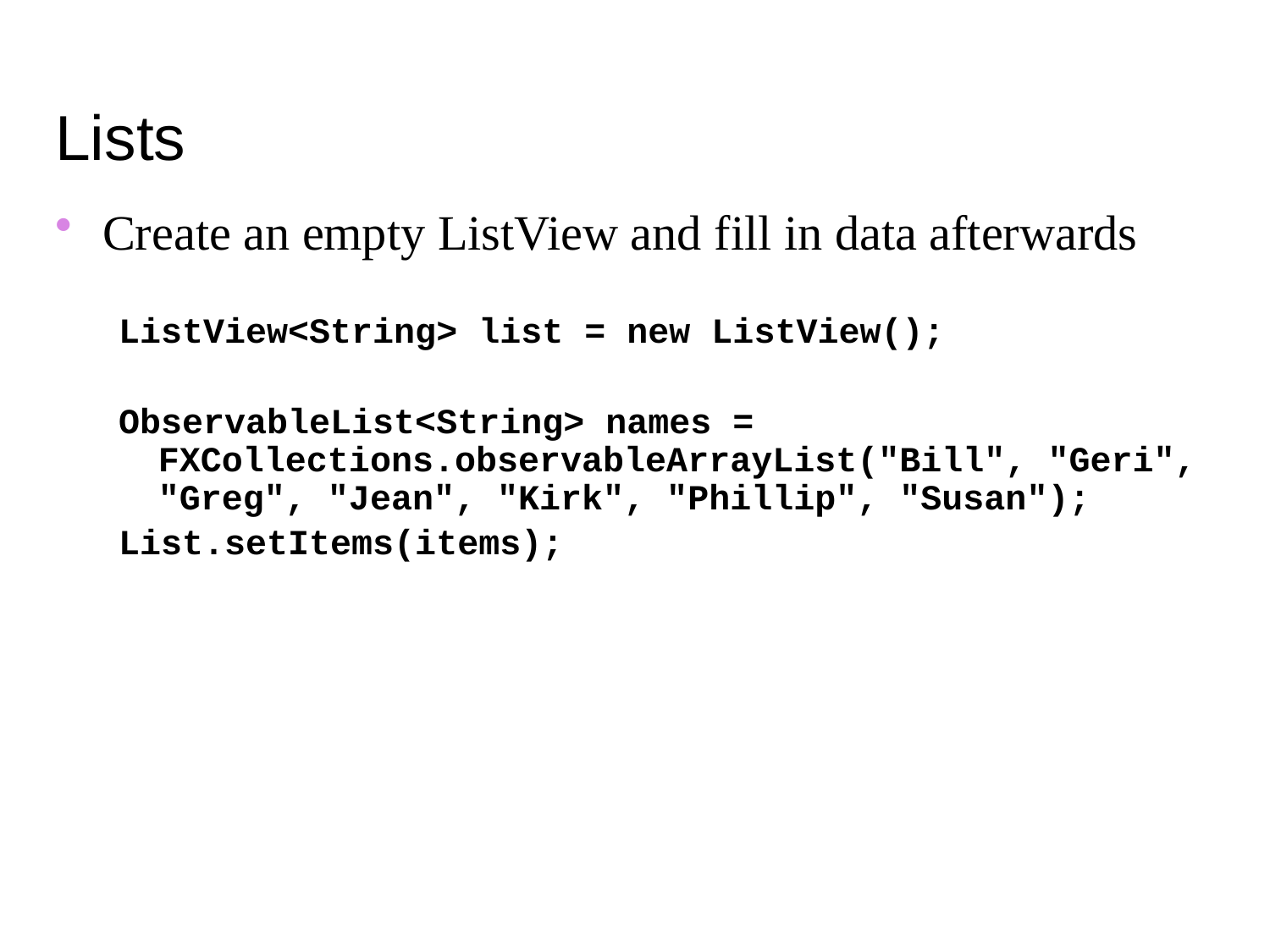

Lists
Create an empty ListView and fill in data afterwards

ListView<String> list = new ListView();

ObservableList<String> names = FXCollections.observableArrayList("Bill", "Geri", "Greg", "Jean", "Kirk", "Phillip", "Susan");
List.setItems(items);